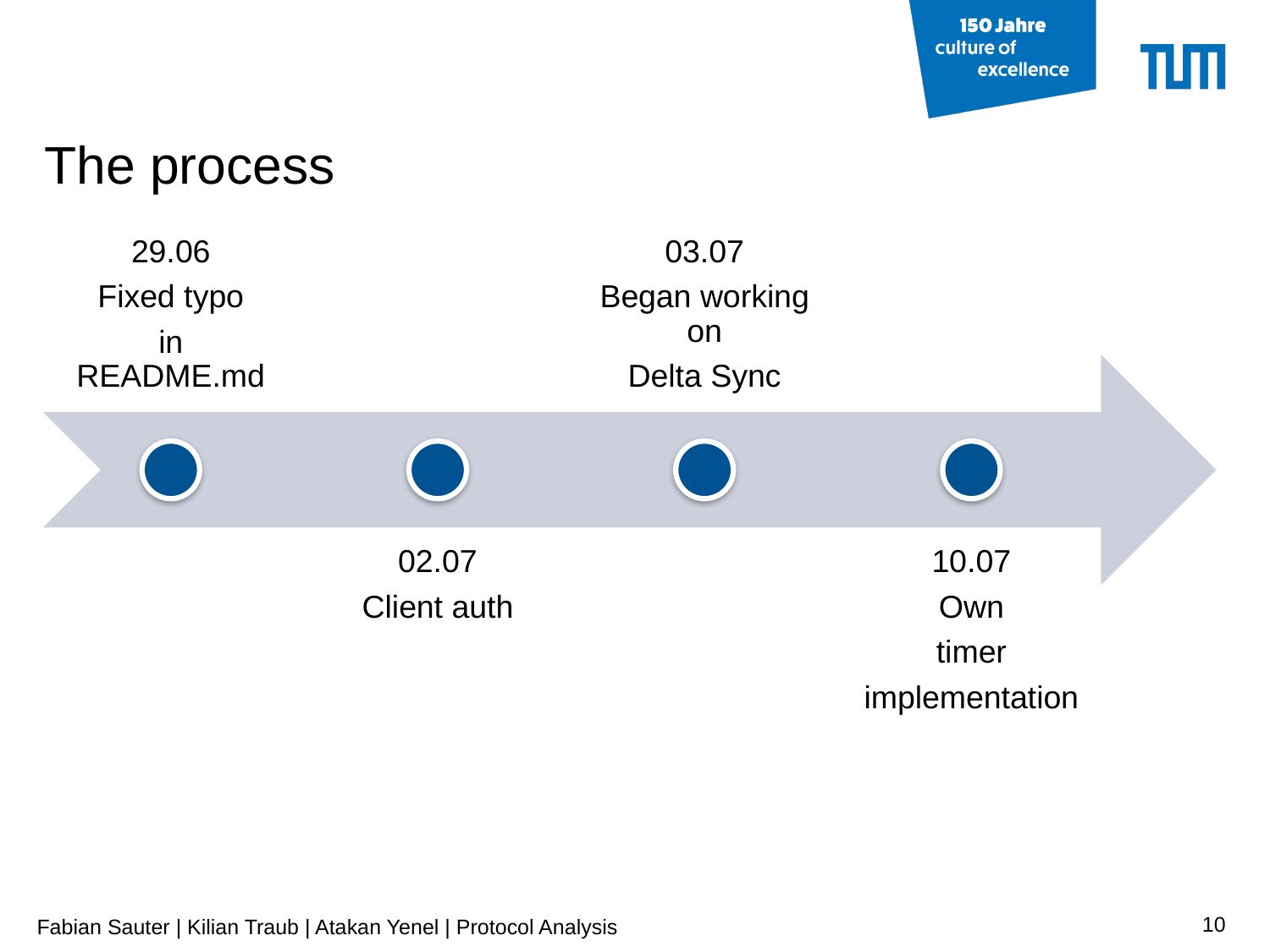

# The process
29.06
Fixed typo
in README.md
02.07
Client auth

03.07
Began working on
Delta Sync
10.07
Own
timer
implementation
10
Fabian Sauter | Kilian Traub | Atakan Yenel | Protocol Analysis